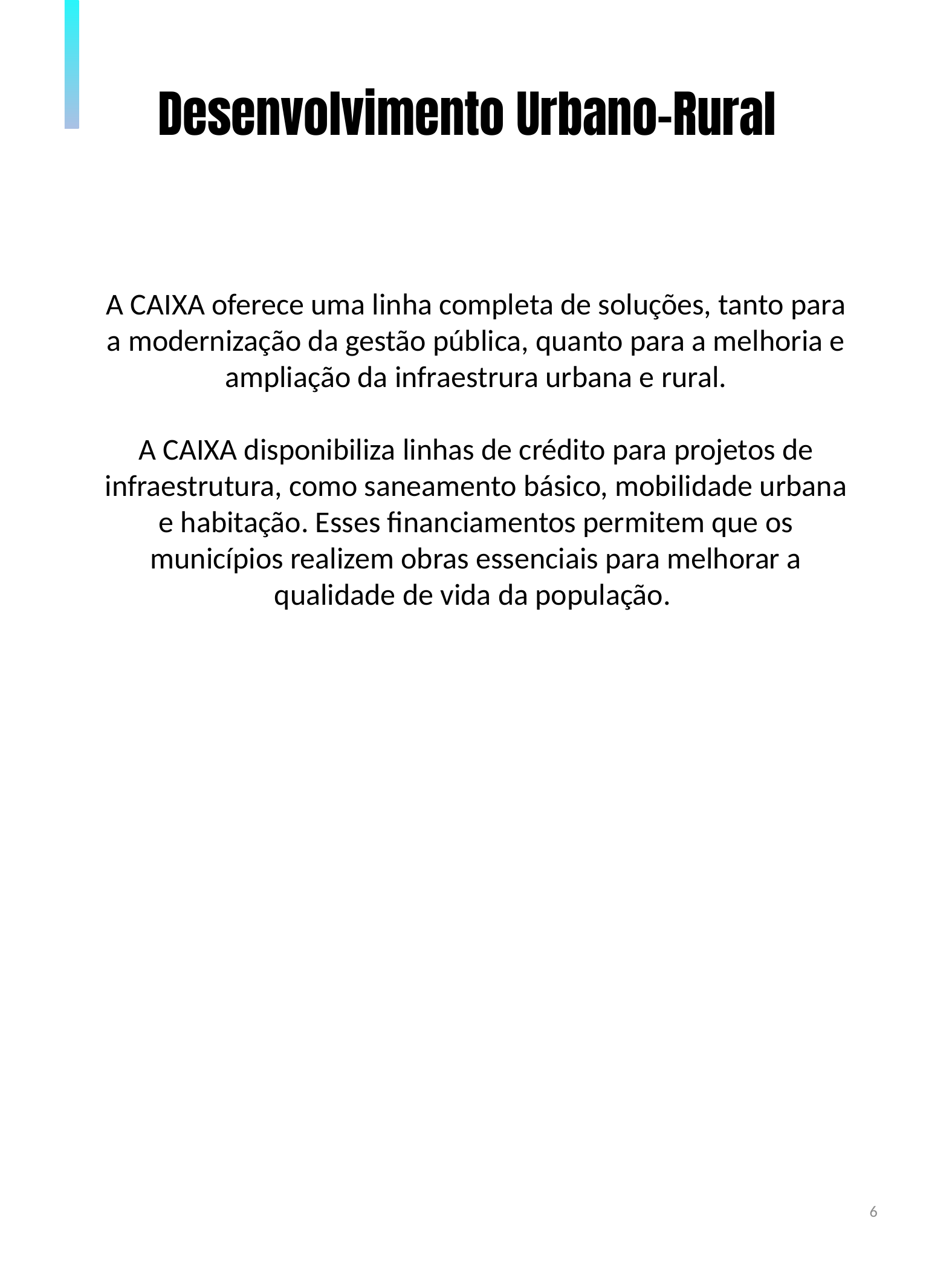

Desenvolvimento Urbano-Rural
A CAIXA oferece uma linha completa de soluções, tanto para a modernização da gestão pública, quanto para a melhoria e ampliação da infraestrura urbana e rural.

A CAIXA disponibiliza linhas de crédito para projetos de infraestrutura, como saneamento básico, mobilidade urbana e habitação. Esses financiamentos permitem que os municípios realizem obras essenciais para melhorar a qualidade de vida da população.

6